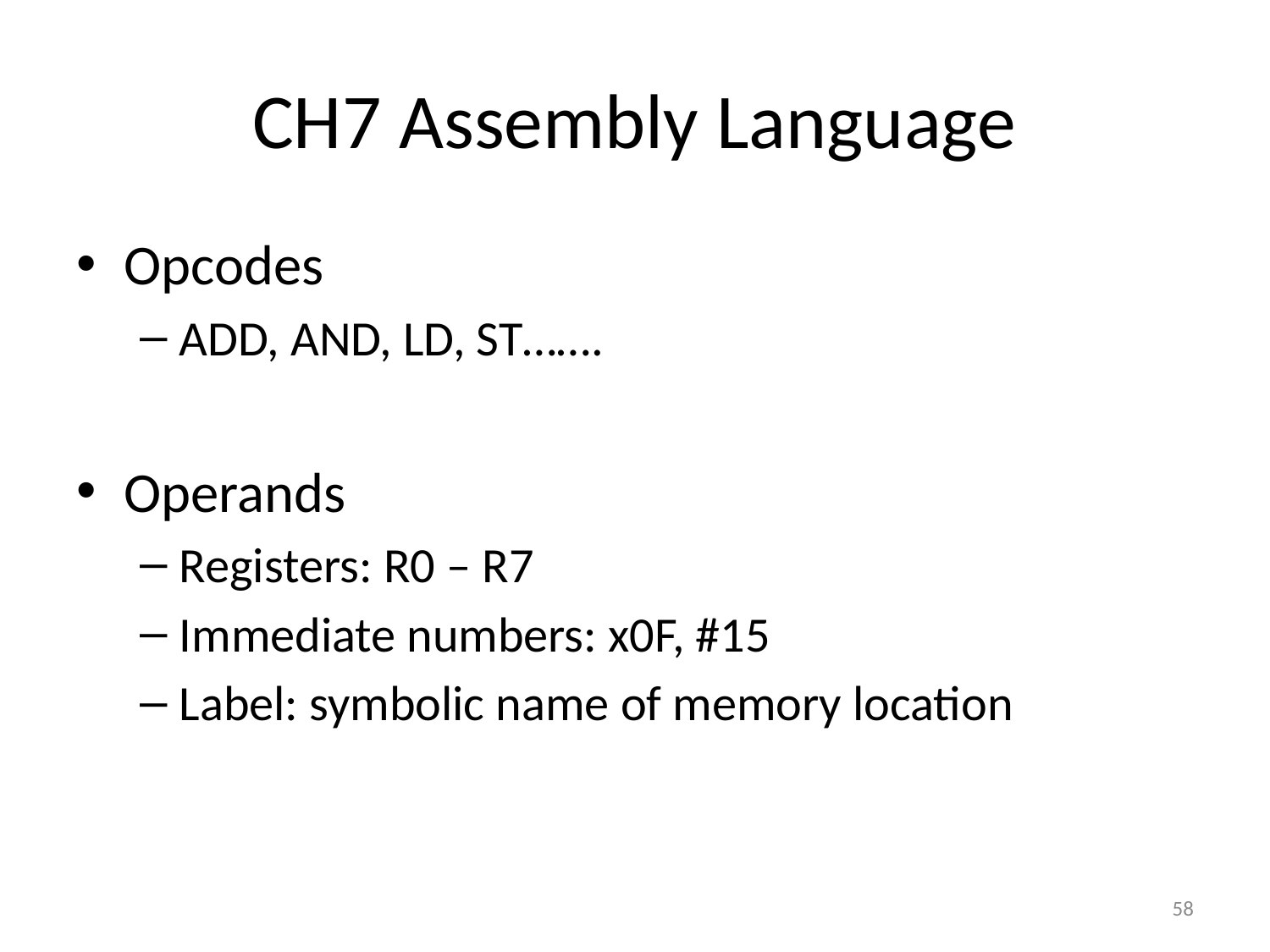

# CH7 Assembly Language
Opcodes
ADD, AND, LD, ST…….

Operands
Registers: R0 – R7
Immediate numbers: x0F, #15
Label: symbolic name of memory location

58